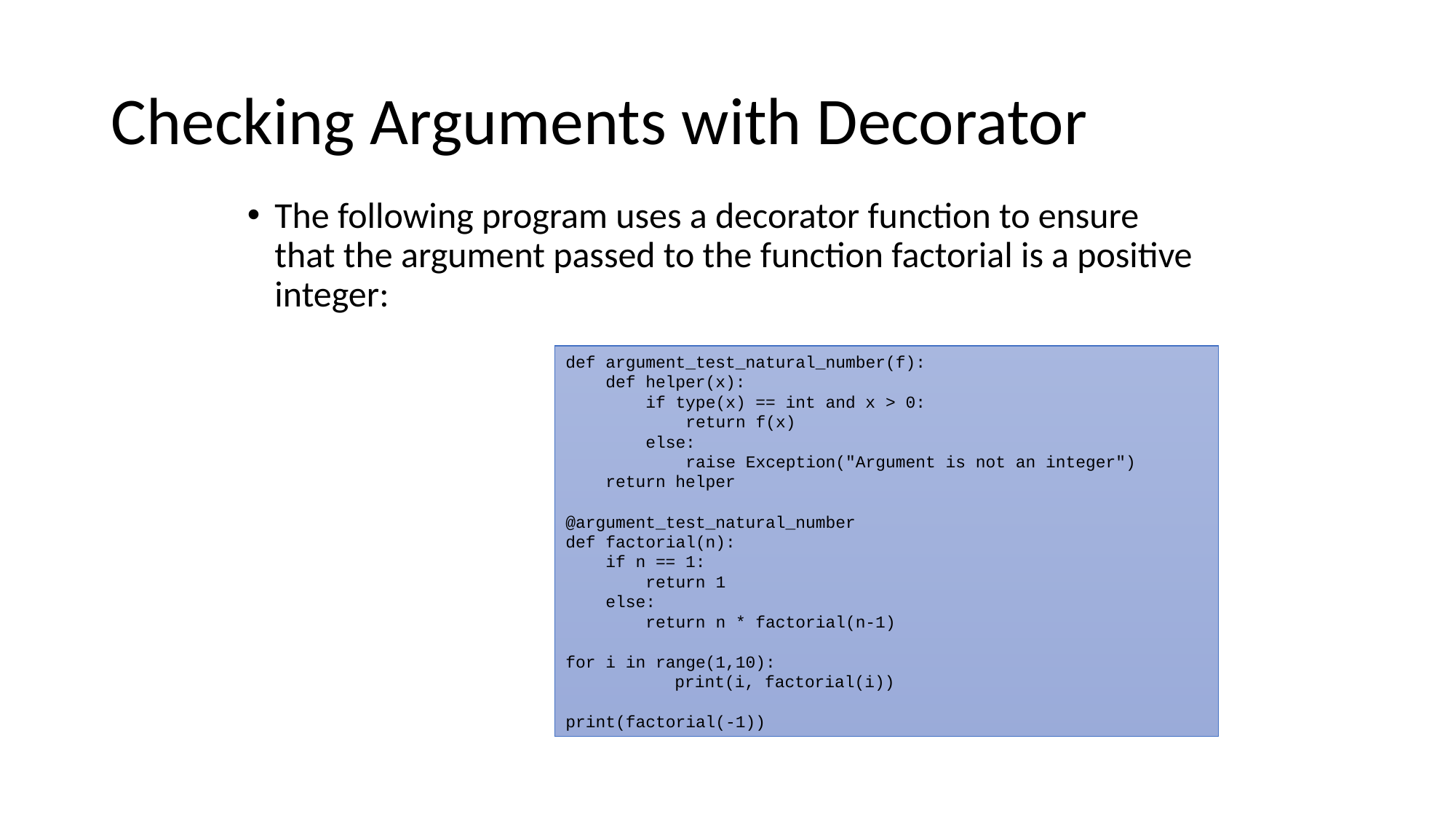

# Checking Arguments with Decorator
The following program uses a decorator function to ensure that the argument passed to the function factorial is a positive integer:
def argument_test_natural_number(f):
    def helper(x):
        if type(x) == int and x > 0:
            return f(x)
        else:
            raise Exception("Argument is not an integer")
    return helper

@argument_test_natural_number
def factorial(n):
    if n == 1:
        return 1
    else:
        return n * factorial(n-1)

for i in range(1,10):
	print(i, factorial(i))

print(factorial(-1))